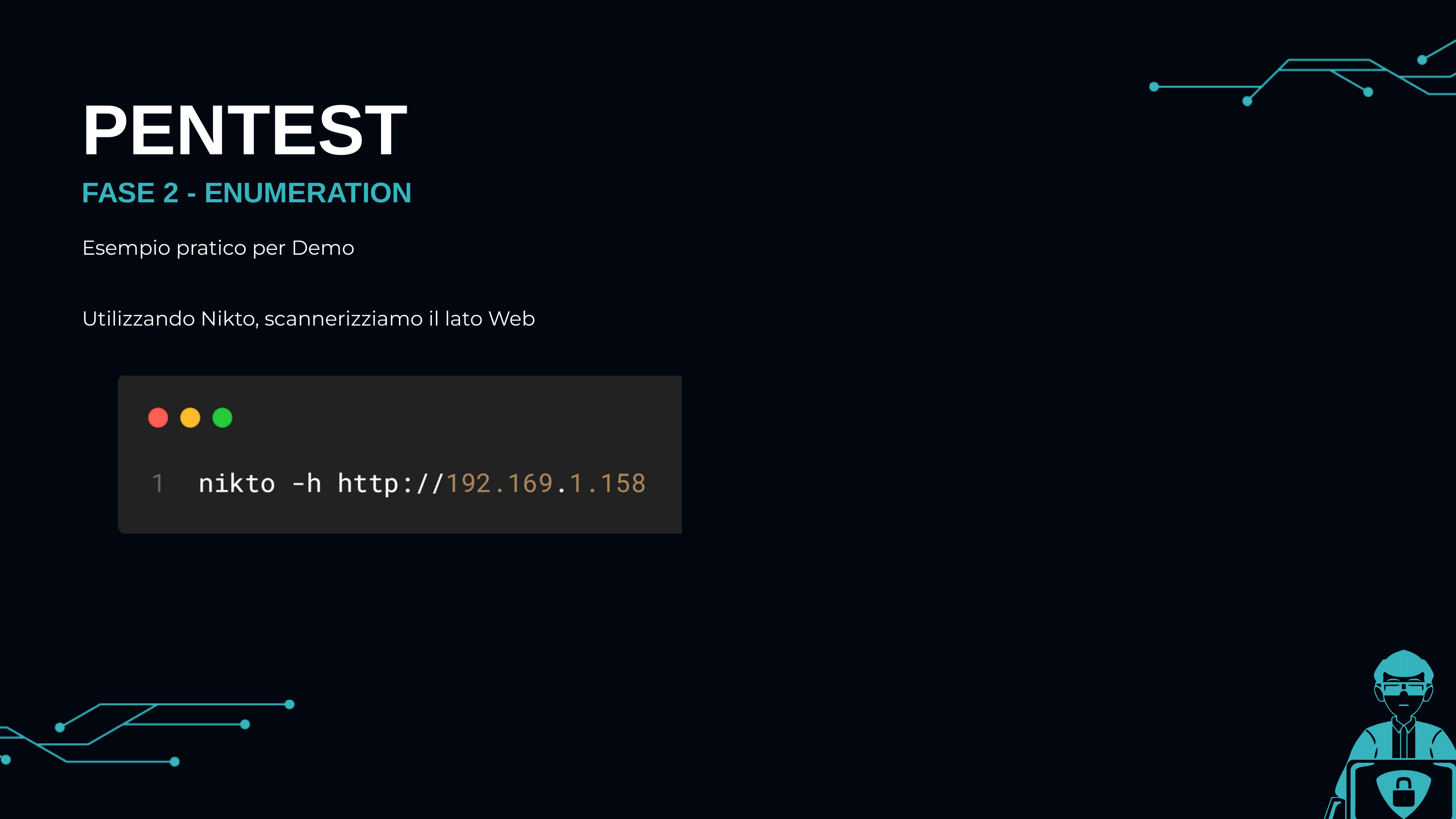

PENTEST
FASE 2 - ENUMERATION
Esempio pratico per Demo
Utilizzando Nikto, scannerizziamo il lato Web